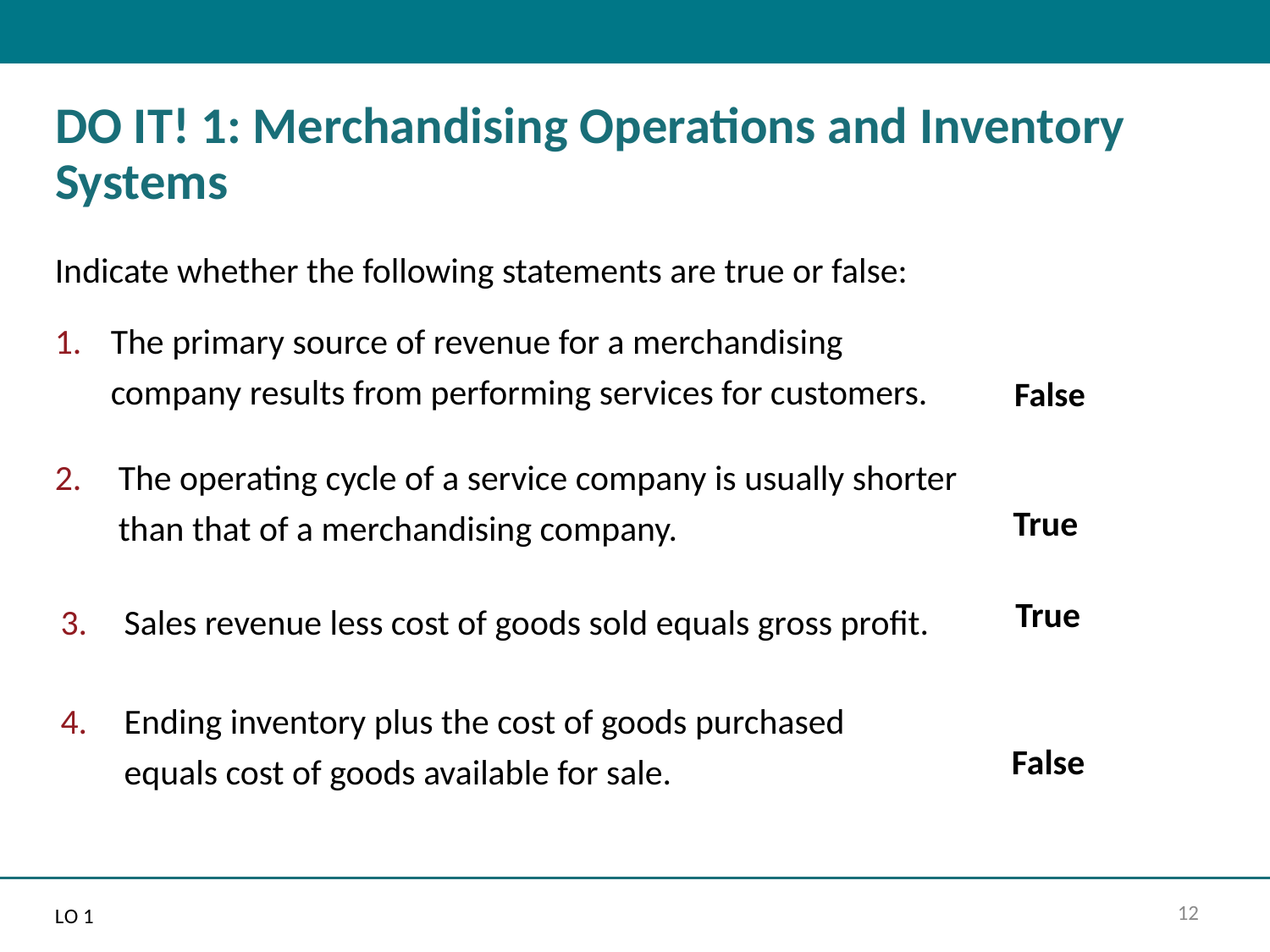

# DO IT! 1: Merchandising Operations and Inventory Systems
Indicate whether the following statements are true or false:
The primary source of revenue for a merchandising company results from performing services for customers.
False
The operating cycle of a service company is usually shorter than that of a merchandising company.
True
Sales revenue less cost of goods sold equals gross profit.
True
Ending inventory plus the cost of goods purchased equals cost of goods available for sale.
False
L O 1